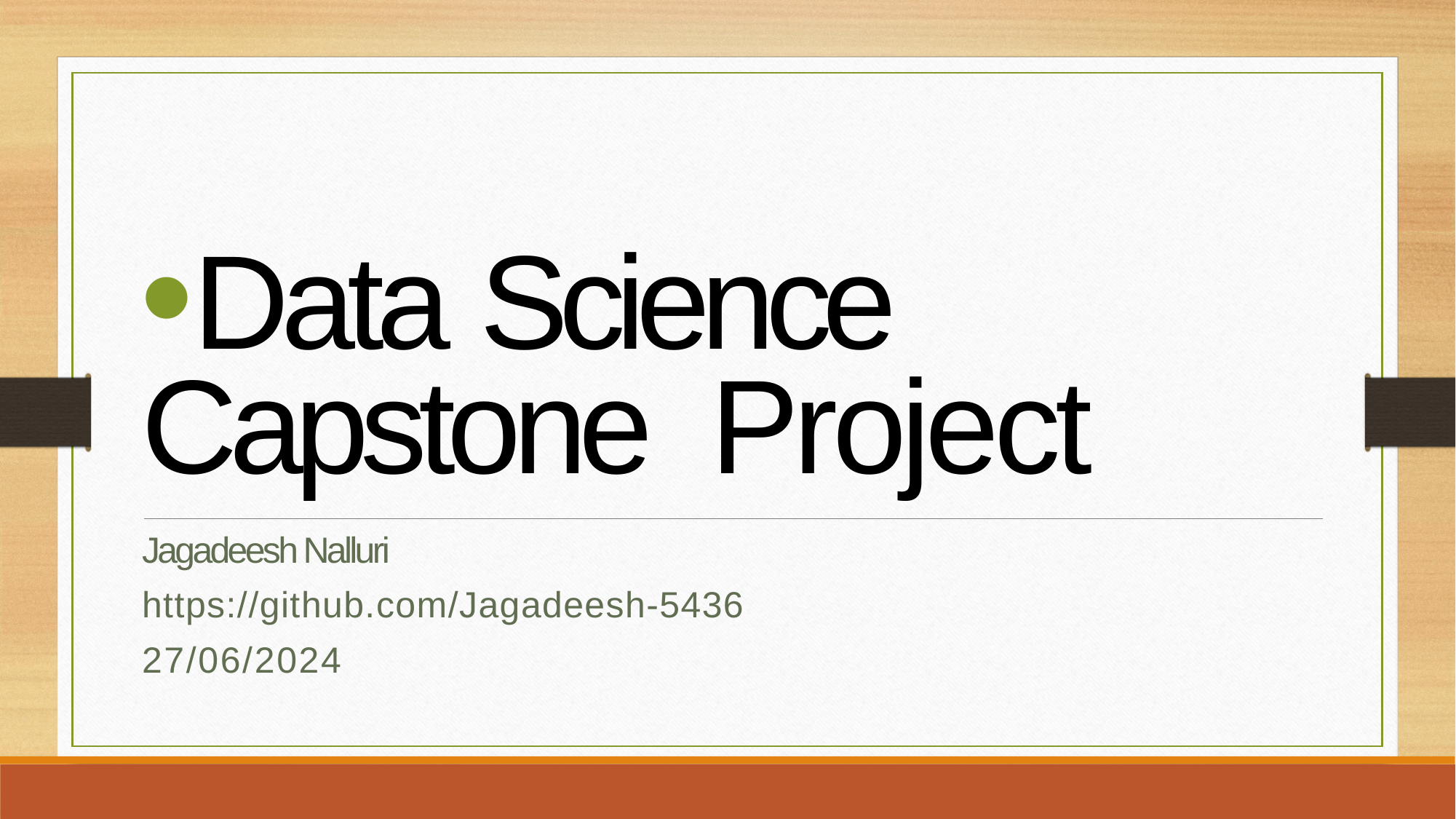

Data Science Capstone  Project
Jagadeesh Nalluri
https://github.com/Jagadeesh-5436
27/06/2024